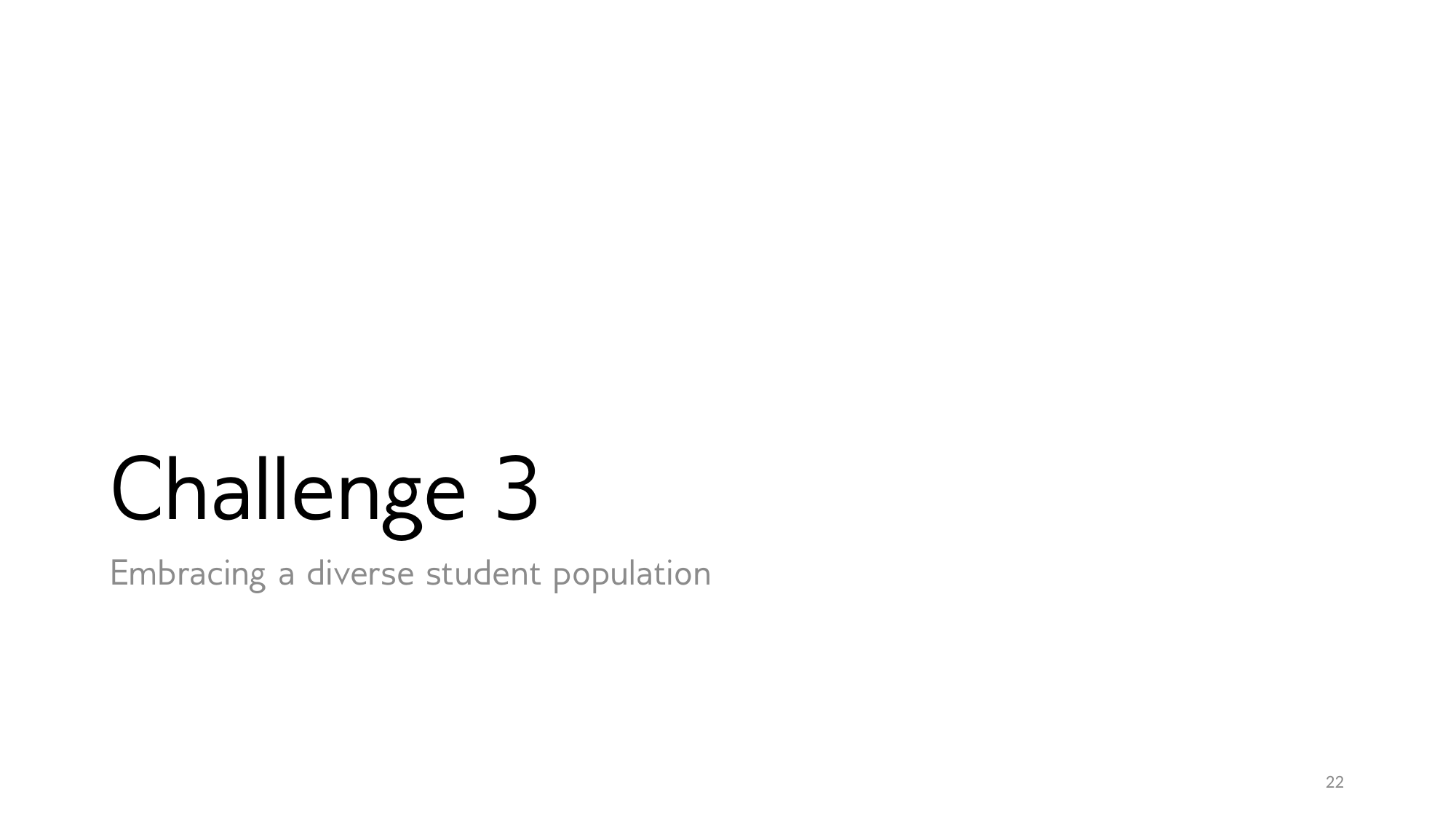

# Challenge 3
Embracing a diverse student population
22